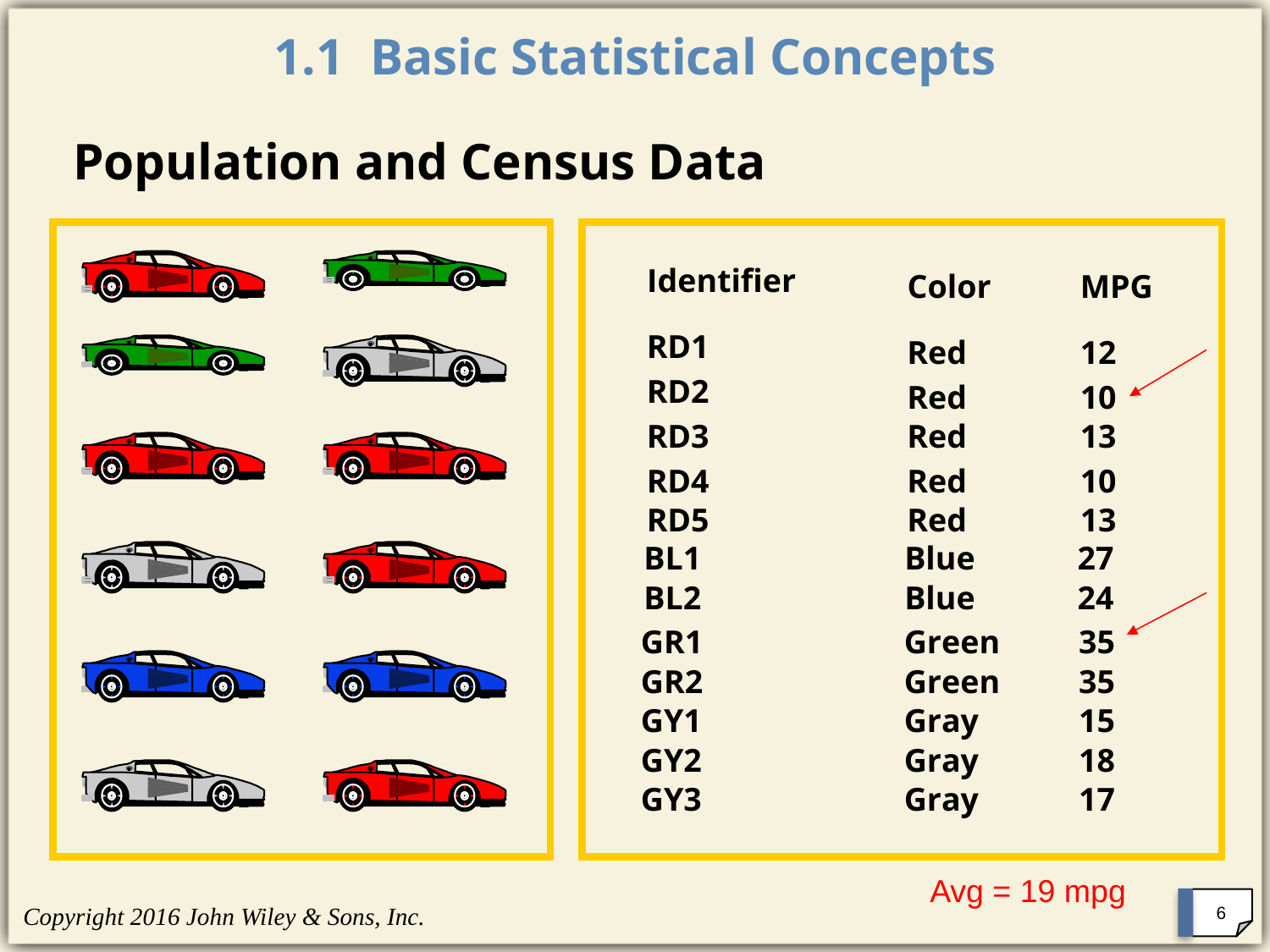

# 1.1  Basic Statistical Concepts

Population and Census Data

Identifier
Color
MPG
RD1
Red
12
RD2
Red
10
RD3
Red
13
RD4
Red
10
RD5
Red
13
BL1
Blue
27
Blue
24
BL2
GR1
Green
35
GR2
Green
35
GY1
Gray
15
GY2
Gray
18
GY3
Gray
17
Avg = 19 mpg